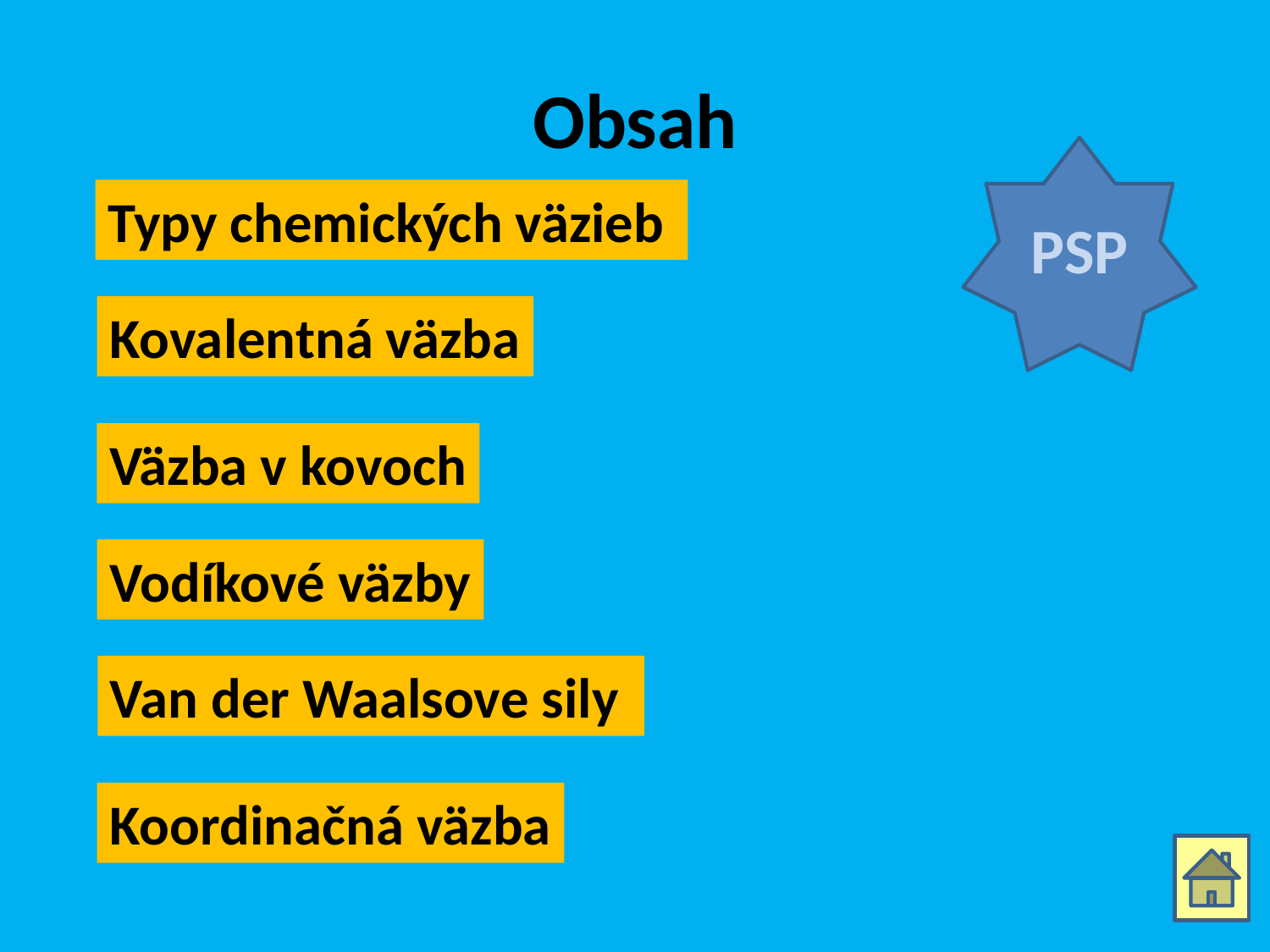

# Obsah
PSP
Typy chemických väzieb
Kovalentná väzba
Väzba v kovoch
Vodíkové väzby
Van der Waalsove sily
Koordinačná väzba